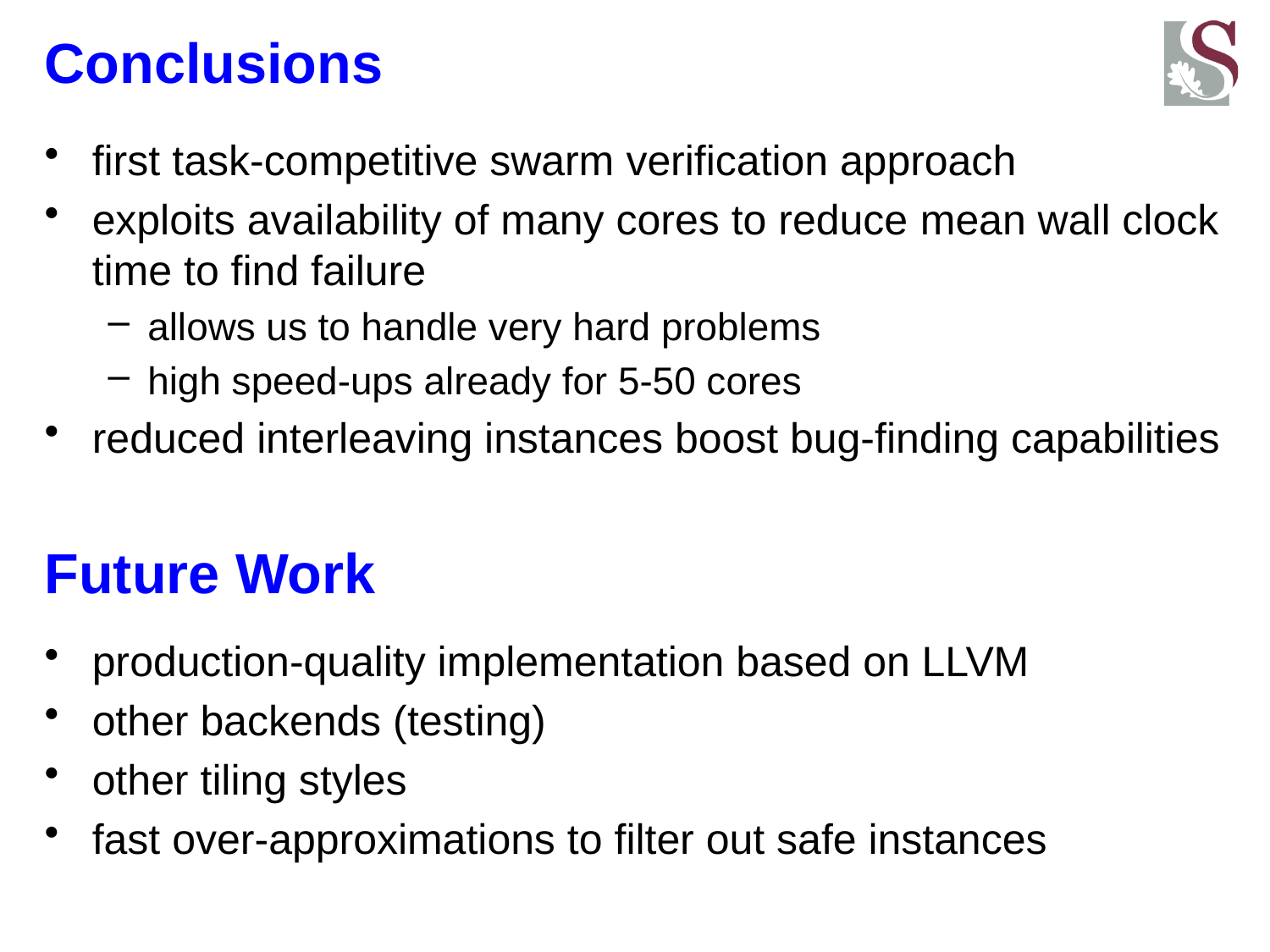

# Conclusions
first task-competitive swarm verification approach
exploits availability of many cores to reduce mean wall clock time to find failure
allows us to handle very hard problems
high speed-ups already for 5-50 cores
reduced interleaving instances boost bug-finding capabilities

Future Work
production-quality implementation based on LLVM
other backends (testing)
other tiling styles
fast over-approximations to filter out safe instances